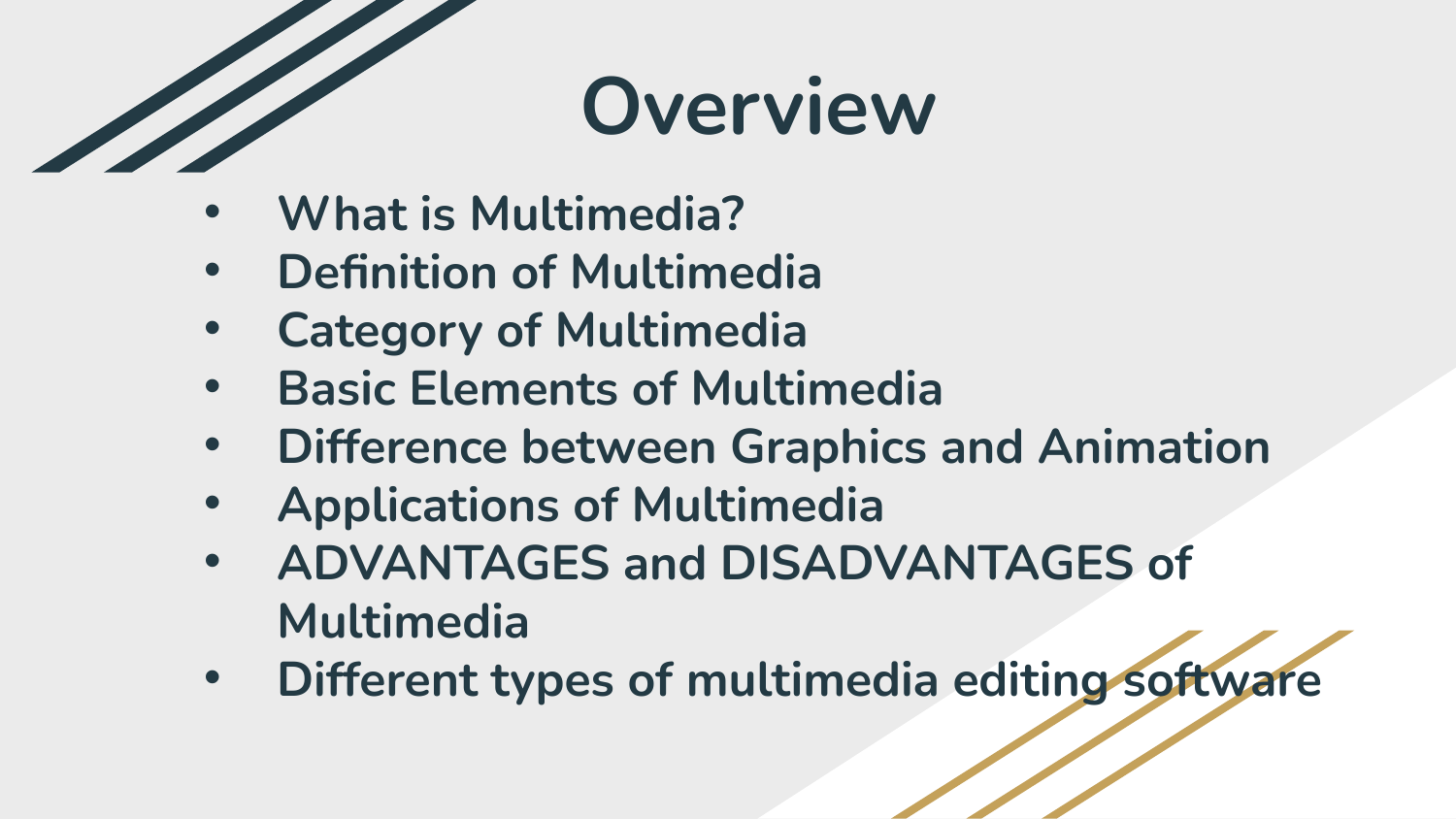

# Overview
What is Multimedia?
Definition of Multimedia
Category of Multimedia
Basic Elements of Multimedia
Difference between Graphics and Animation
Applications of Multimedia
ADVANTAGES and DISADVANTAGES of Multimedia
Different types of multimedia editing software